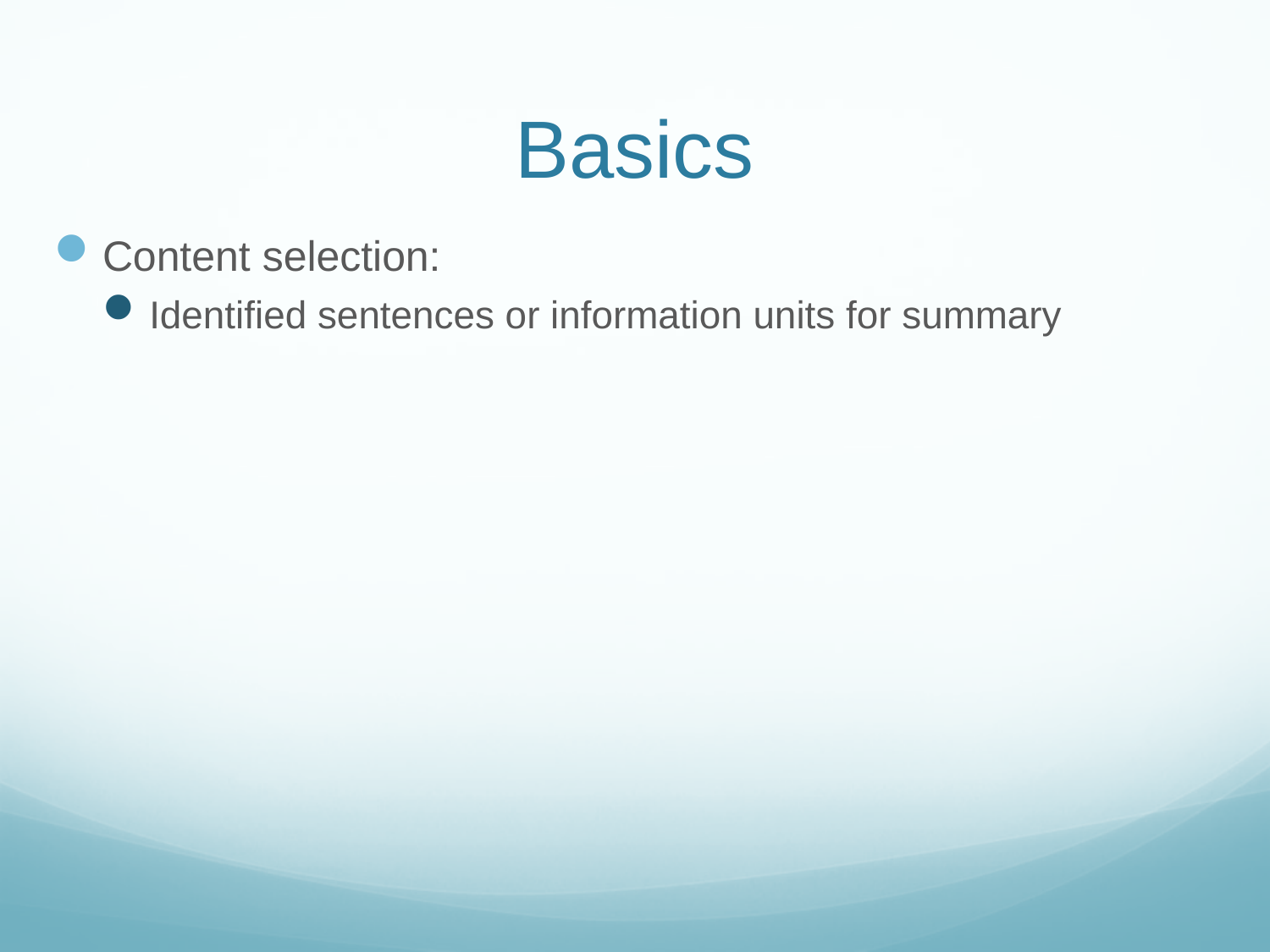

# Basics
Content selection:
Identified sentences or information units for summary